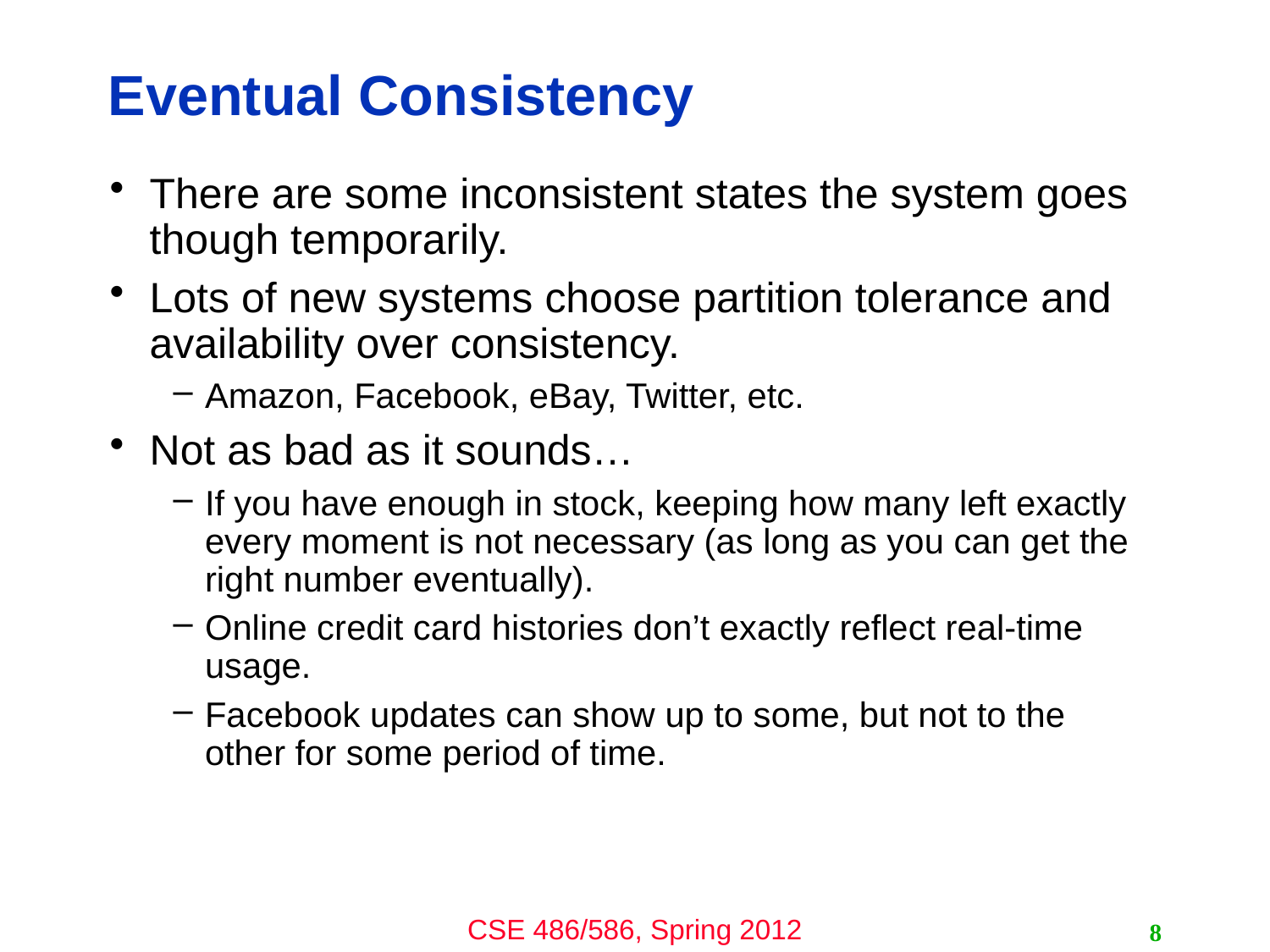

# Eventual Consistency
There are some inconsistent states the system goes though temporarily.
Lots of new systems choose partition tolerance and availability over consistency.
Amazon, Facebook, eBay, Twitter, etc.
Not as bad as it sounds…
If you have enough in stock, keeping how many left exactly every moment is not necessary (as long as you can get the right number eventually).
Online credit card histories don’t exactly reflect real-time usage.
Facebook updates can show up to some, but not to the other for some period of time.

8